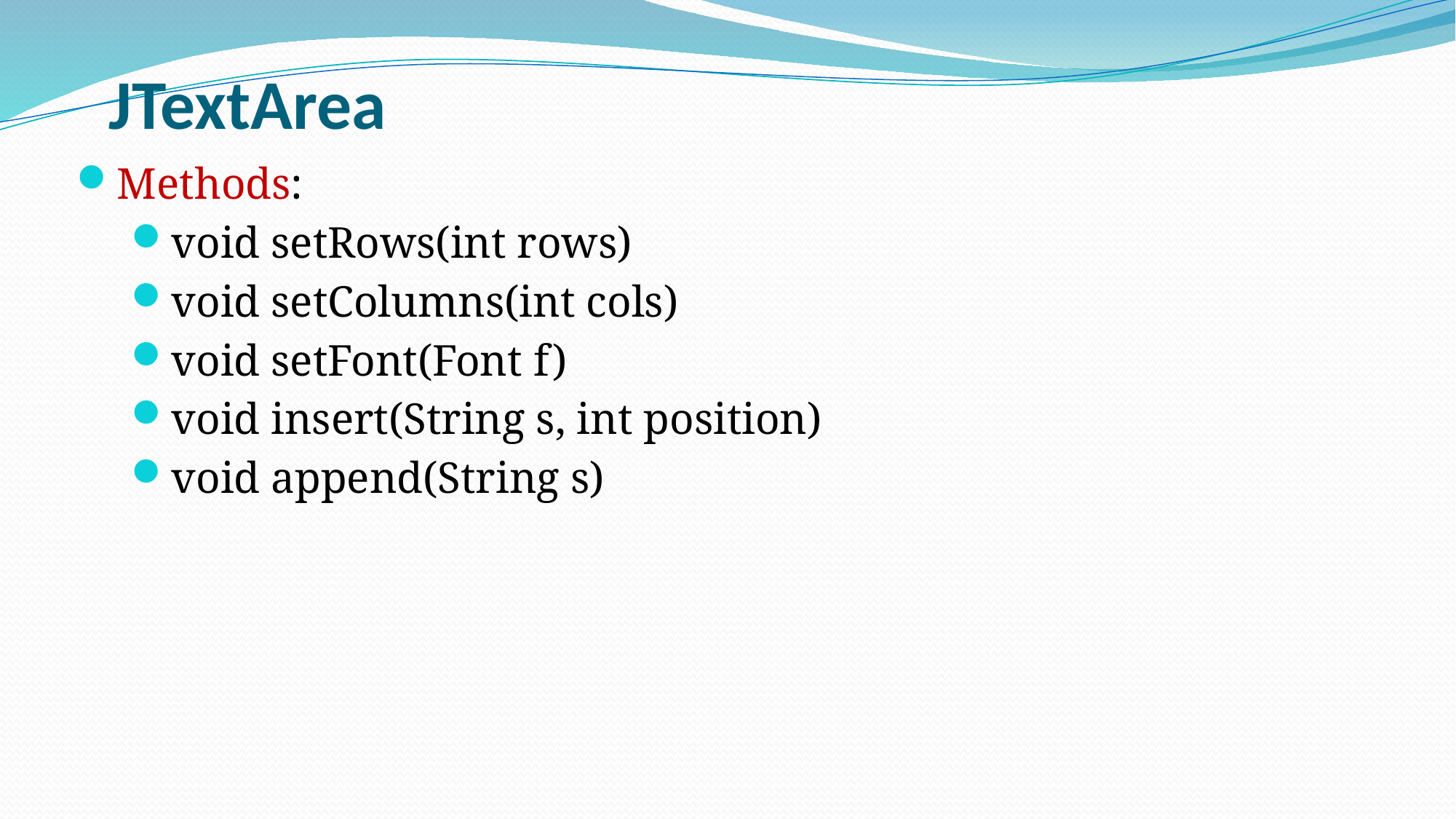

JTextArea
Methods:
void setRows(int rows)
void setColumns(int cols)
void setFont(Font f)
void insert(String s, int position)
void append(String s)